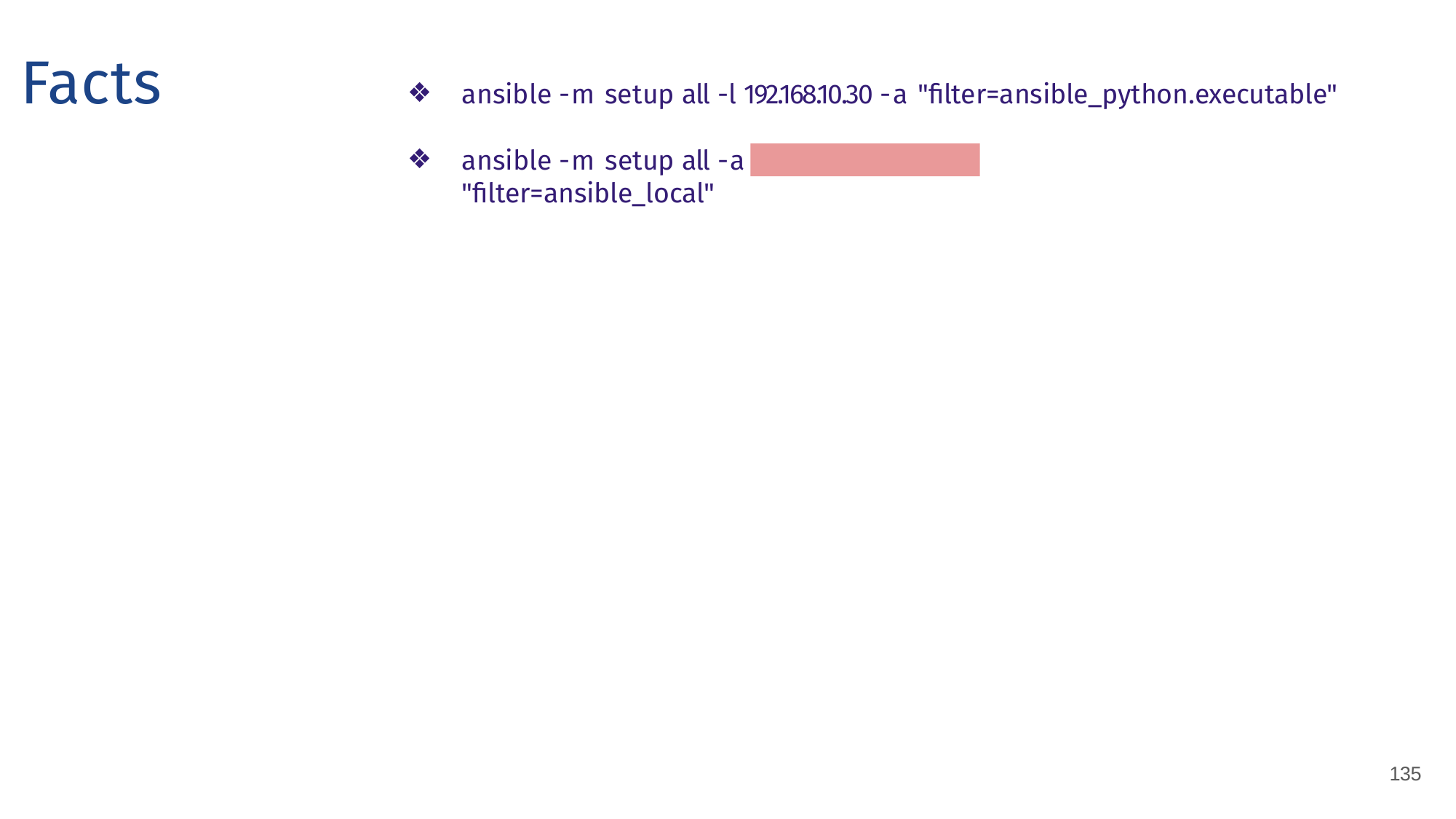

# Facts
ansible -m setup all -l 192.168.10.30 -a "filter=ansible_python.executable"
ansible -m setup all -a "filter=ansible_local"

135